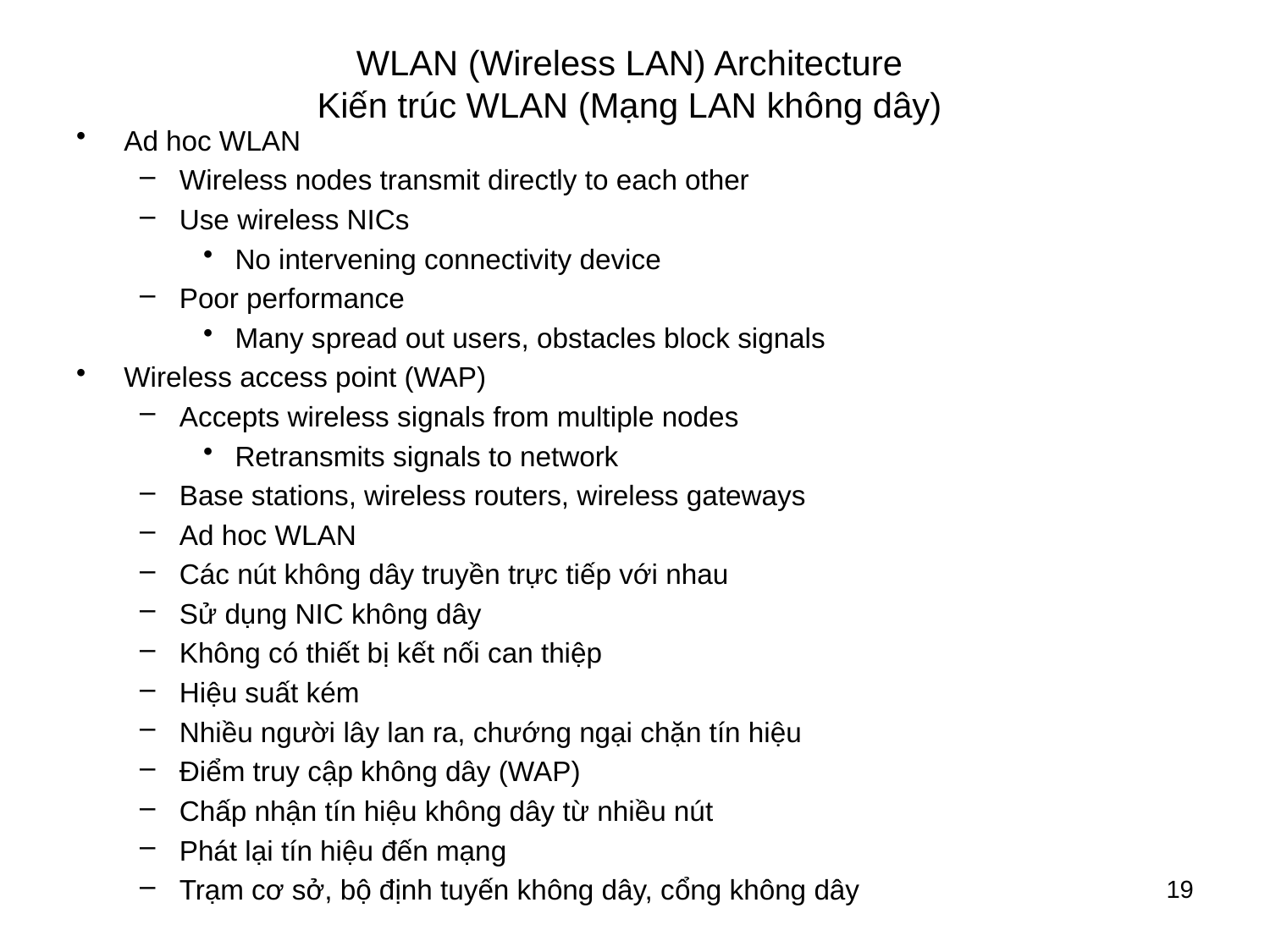

# WLAN (Wireless LAN) Architecture Kiến trúc WLAN (Mạng LAN không dây)
Ad hoc WLAN
Wireless nodes transmit directly to each other
Use wireless NICs
No intervening connectivity device
Poor performance
Many spread out users, obstacles block signals
Wireless access point (WAP)
Accepts wireless signals from multiple nodes
Retransmits signals to network
Base stations, wireless routers, wireless gateways
Ad hoc WLAN
Các nút không dây truyền trực tiếp với nhau
Sử dụng NIC không dây
Không có thiết bị kết nối can thiệp
Hiệu suất kém
Nhiều người lây lan ra, chướng ngại chặn tín hiệu
Điểm truy cập không dây (WAP)
Chấp nhận tín hiệu không dây từ nhiều nút
Phát lại tín hiệu đến mạng
Trạm cơ sở, bộ định tuyến không dây, cổng không dây

19